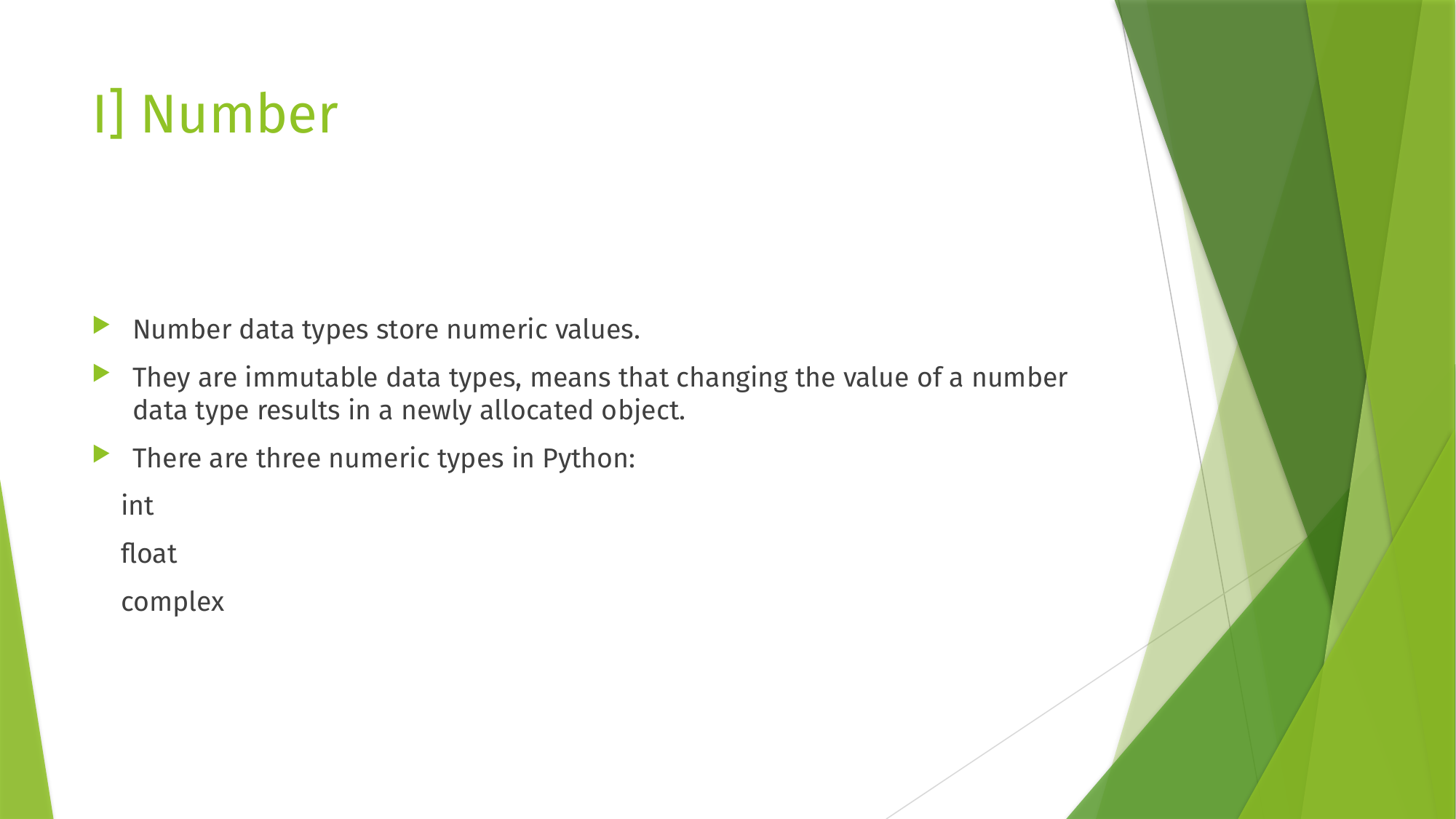

# I] Number

Number data types store numeric values.
They are immutable data types, means that changing the value of a number data type results in a newly allocated object.
There are three numeric types in Python:
    int
    float
    complex